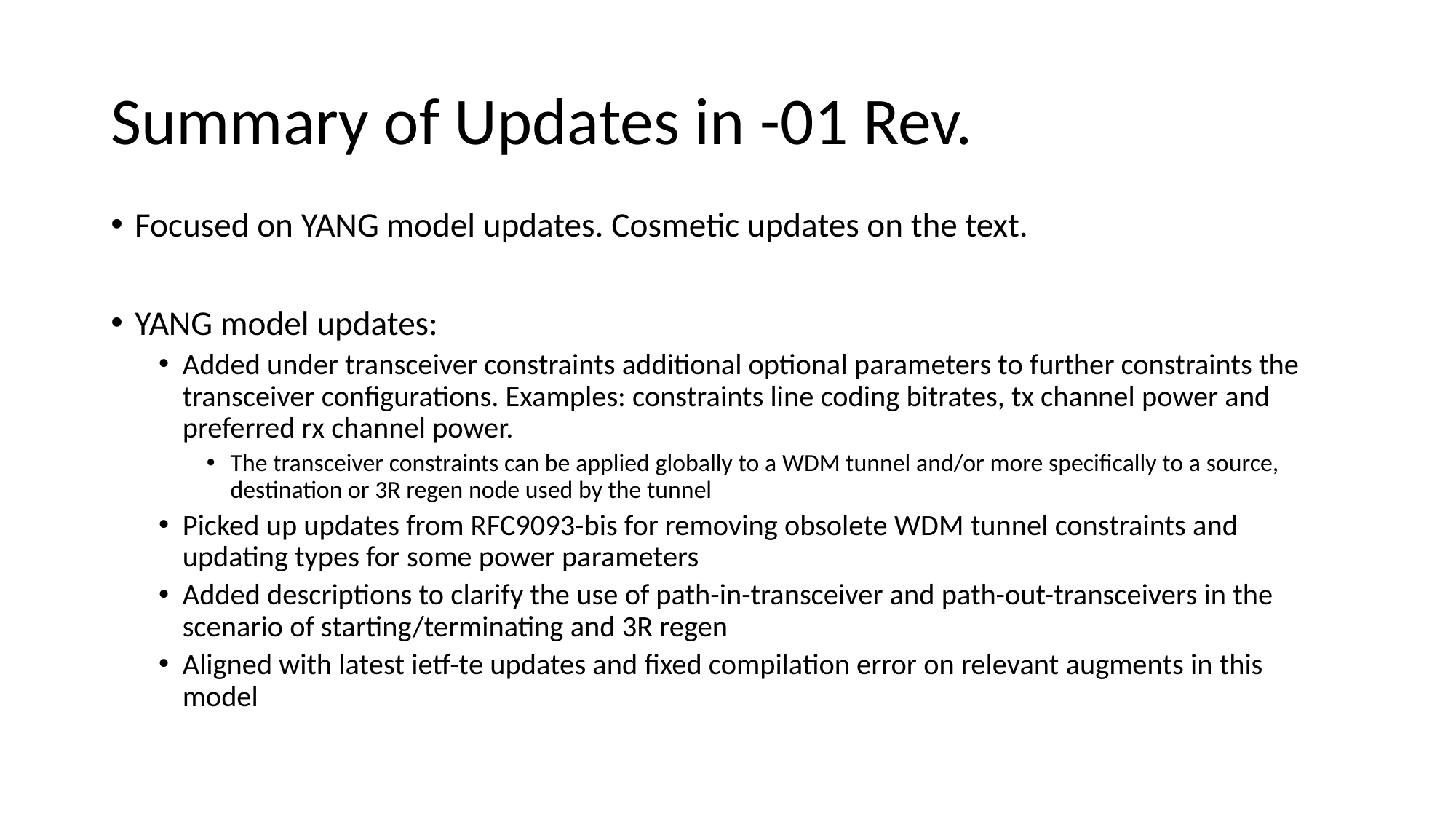

# Summary of Updates in -01 Rev.
Focused on YANG model updates. Cosmetic updates on the text.

YANG model updates:
Added under transceiver constraints additional optional parameters to further constraints the transceiver configurations. Examples: constraints line coding bitrates, tx channel power and preferred rx channel power.
The transceiver constraints can be applied globally to a WDM tunnel and/or more specifically to a source, destination or 3R regen node used by the tunnel
Picked up updates from RFC9093-bis for removing obsolete WDM tunnel constraints and updating types for some power parameters
Added descriptions to clarify the use of path-in-transceiver and path-out-transceivers in the scenario of starting/terminating and 3R regen
Aligned with latest ietf-te updates and fixed compilation error on relevant augments in this model